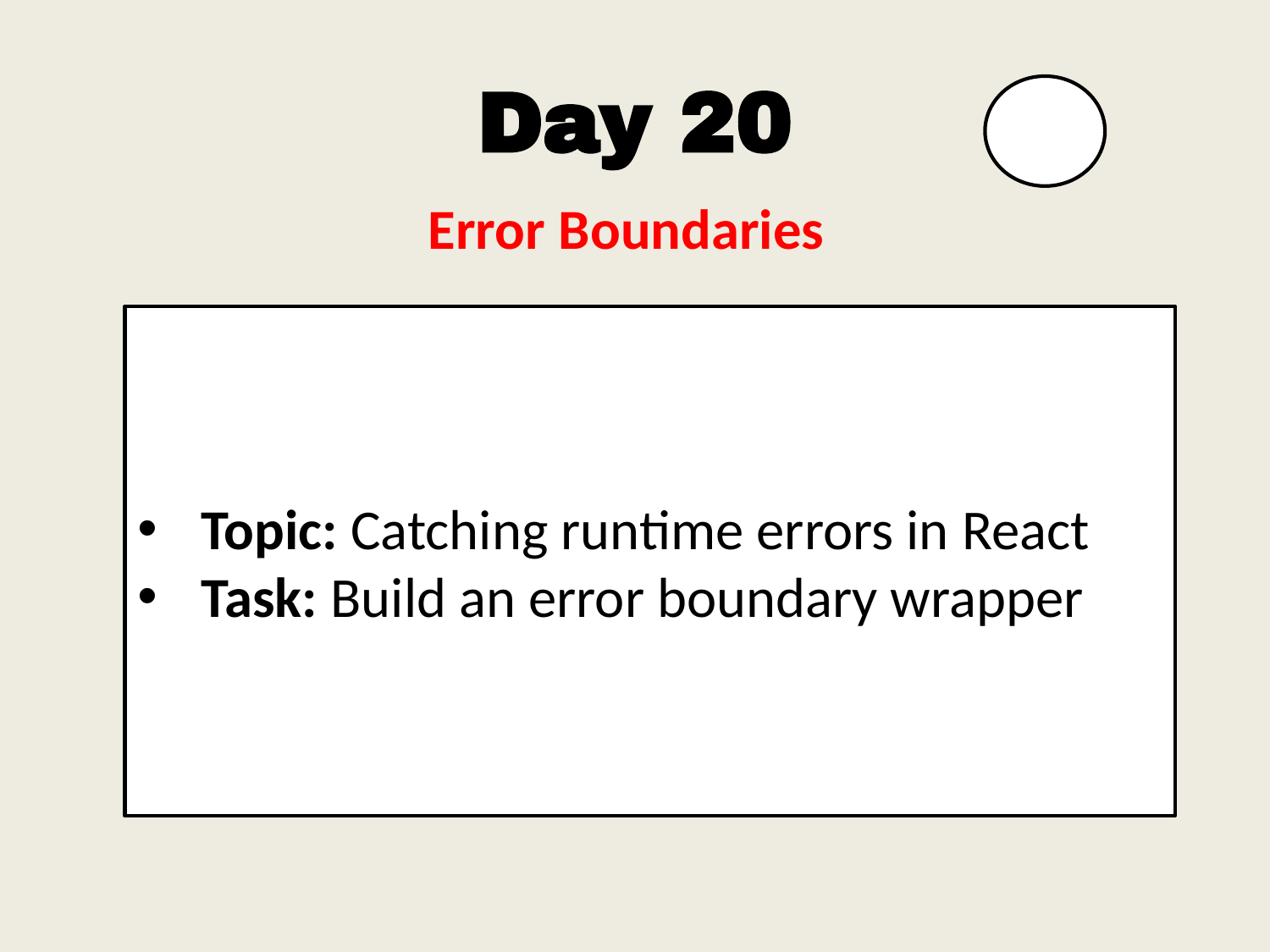

# Day 20

Error Boundaries
Topic: Catching runtime errors in React
Task: Build an error boundary wrapper